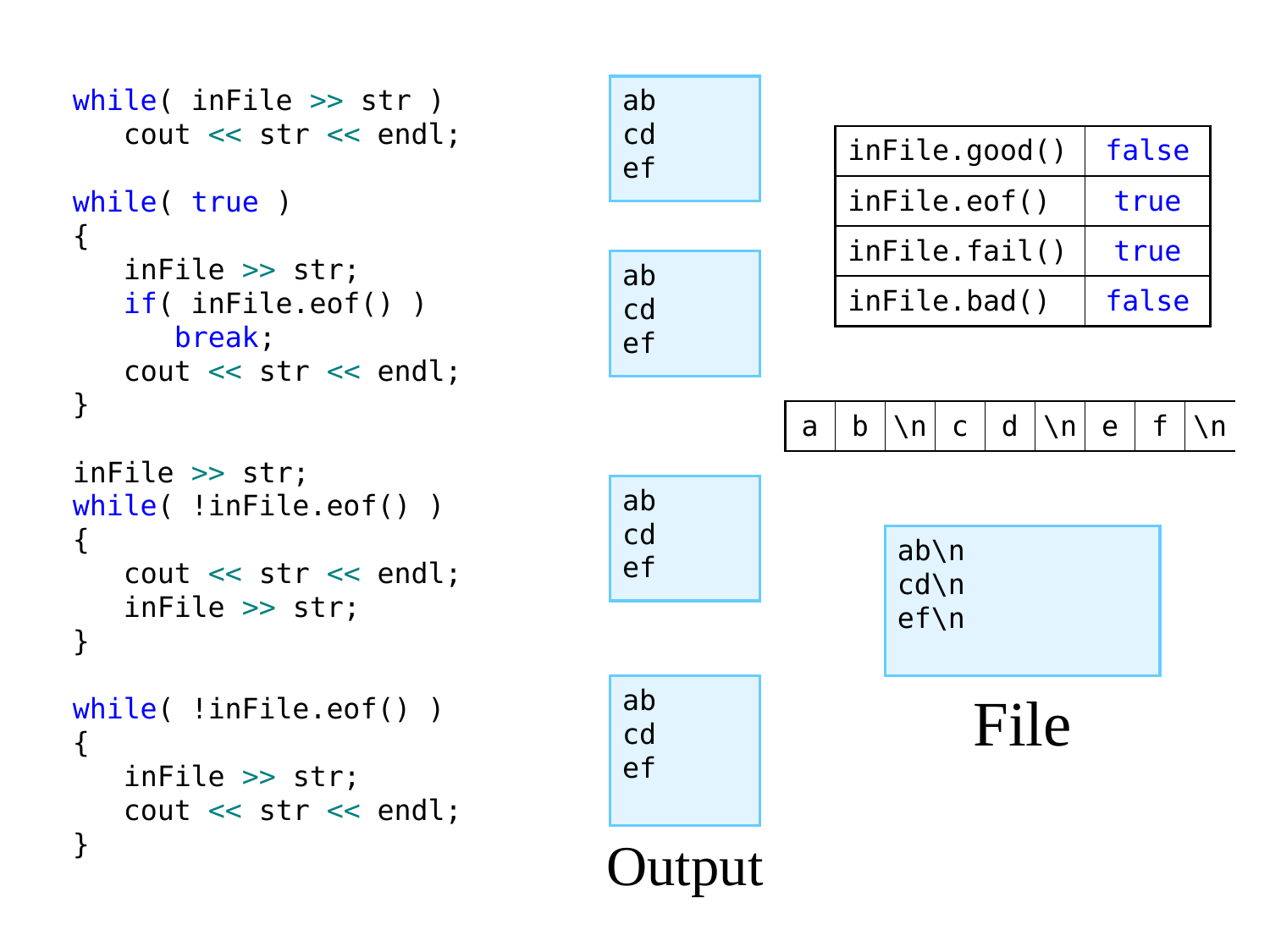

while( inFile >> str )
   cout << str << endl;

while( true )
{
   inFile >> str;
   if( inFile.eof() )
      break;
   cout << str << endl;
}

inFile >> str;
while( !inFile.eof() )
{
   cout << str << endl;
   inFile >> str;
}

while( !inFile.eof() )
{
   inFile >> str;
   cout << str << endl;
}
ab
cd
ef
| inFile.good() | false |
| --- | --- |
| inFile.eof() | true |
| inFile.fail() | true |
| inFile.bad() | false |
ab
cd
ef
| a | b | \n | c | d | \n | e | f | \n |
| --- | --- | --- | --- | --- | --- | --- | --- | --- |
ab
cd
ef
ab\n
cd\n
ef\n
ab
cd
ef
File
Output